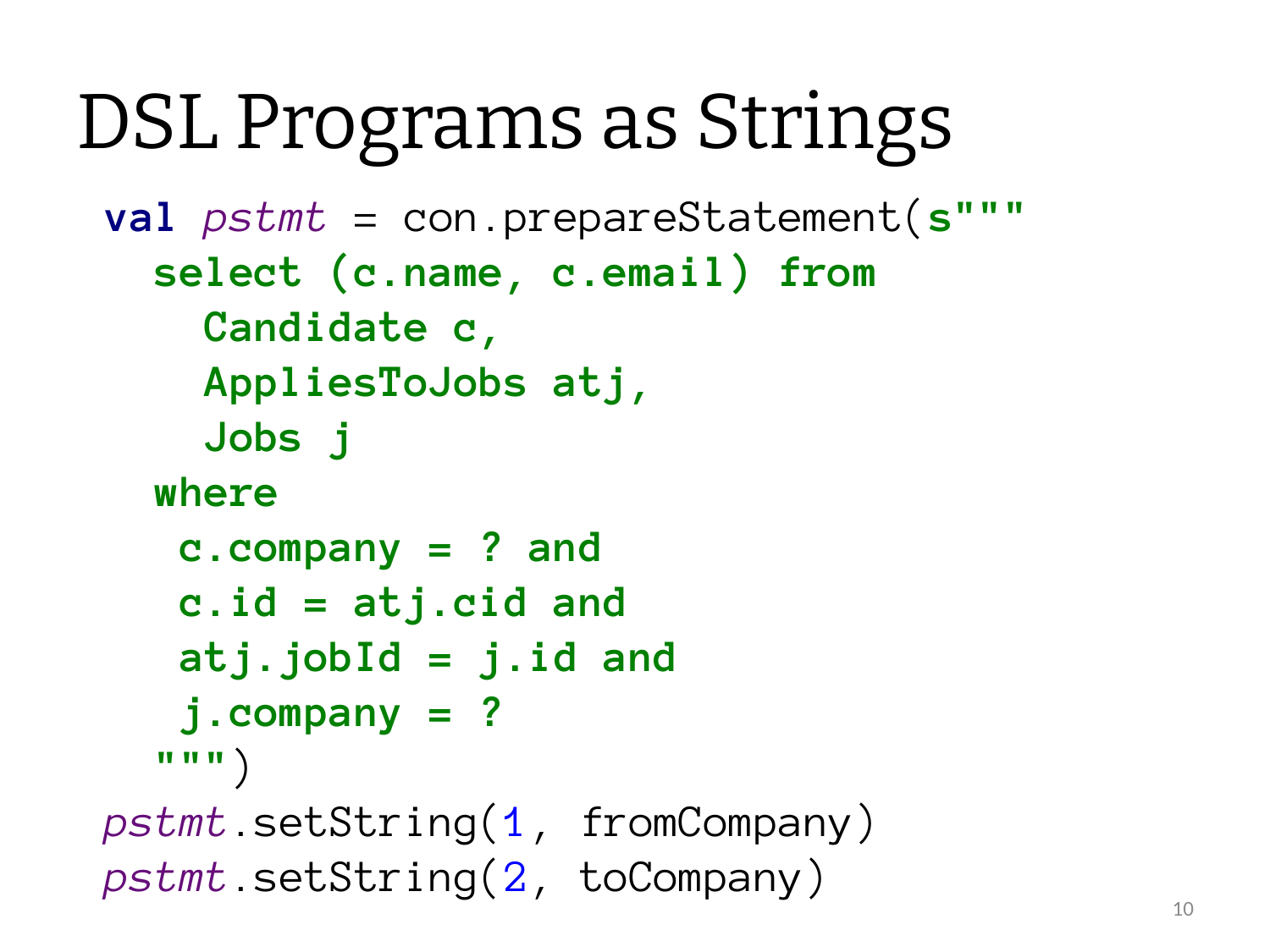

# DSL Programs as Strings
val pstmt = con.prepareStatement(s"""
  select (c.name, c.email) from
    Candidate c,
    AppliesToJobs atj,
    Jobs j
  where
   c.company = ? and
   c.id = atj.cid and
   atj.jobId = j.id and
   j.company = ?
  """)
pstmt.setString(1, fromCompany)
pstmt.setString(2, toCompany)
10